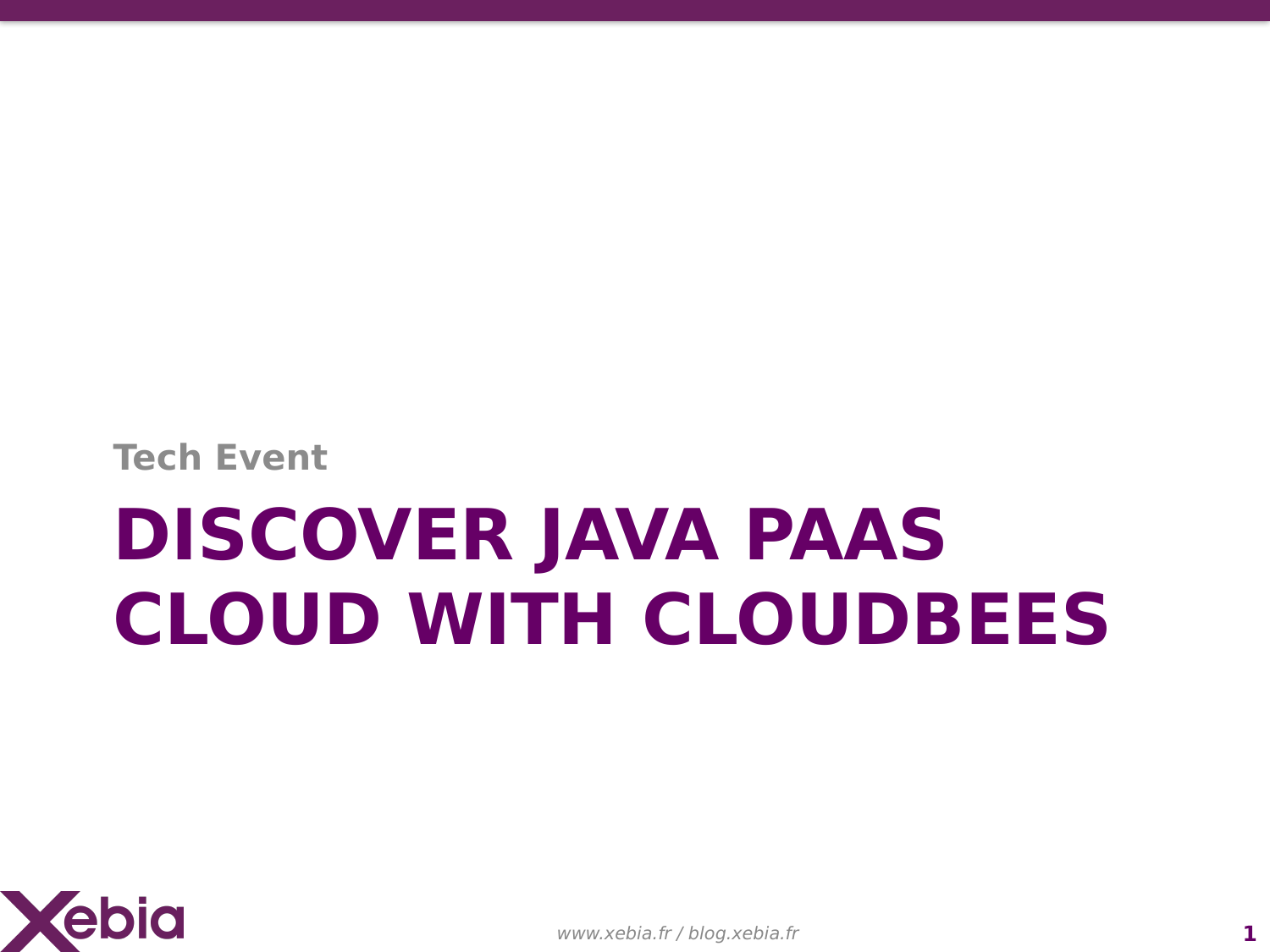

Tech Event
# Discover Java PaaS Cloud with CloudBees
www.xebia.fr / blog.xebia.fr
1